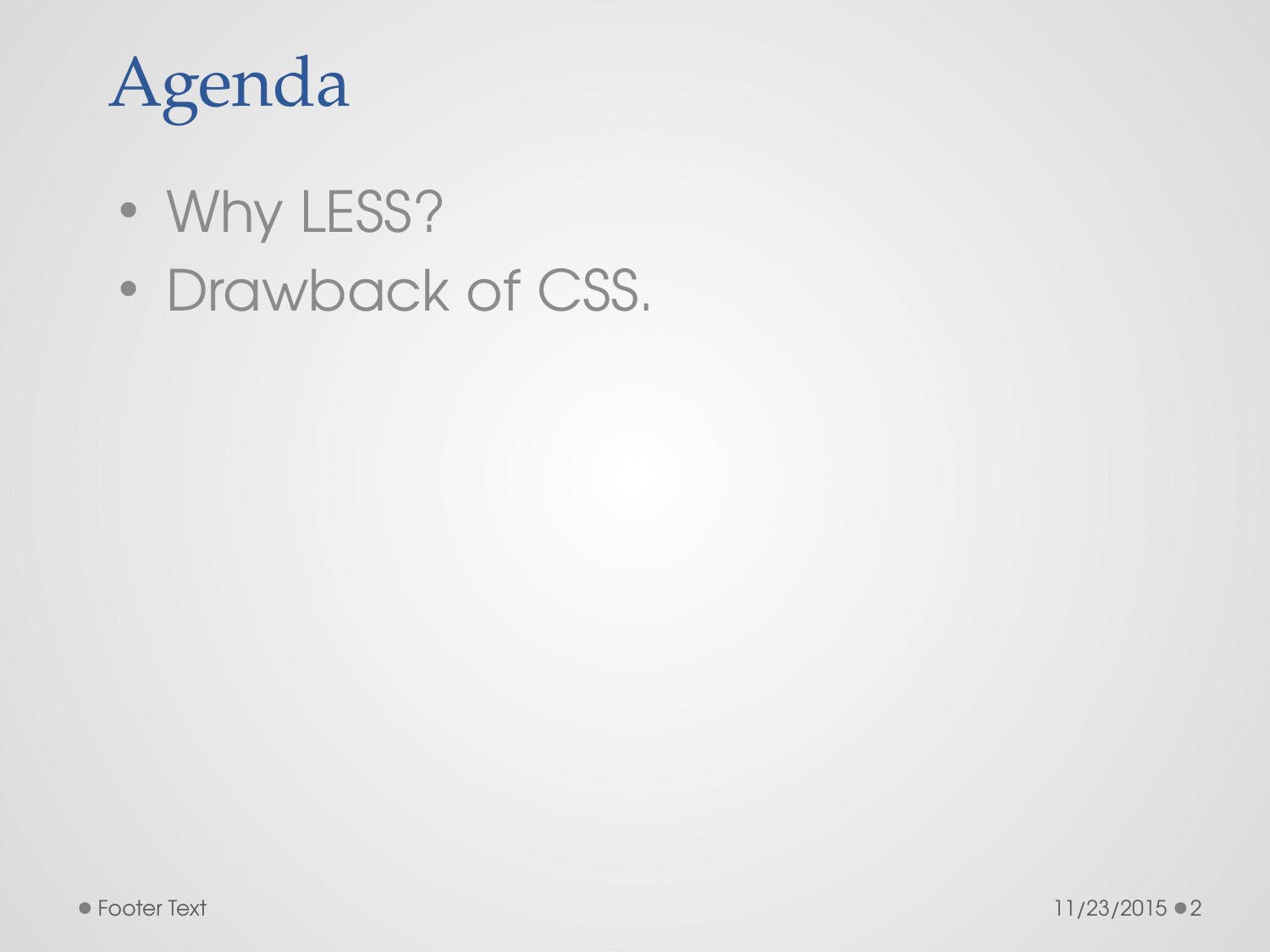

# Agenda
Why LESS?
Drawback of CSS.
Footer Text
11/23/2015
2